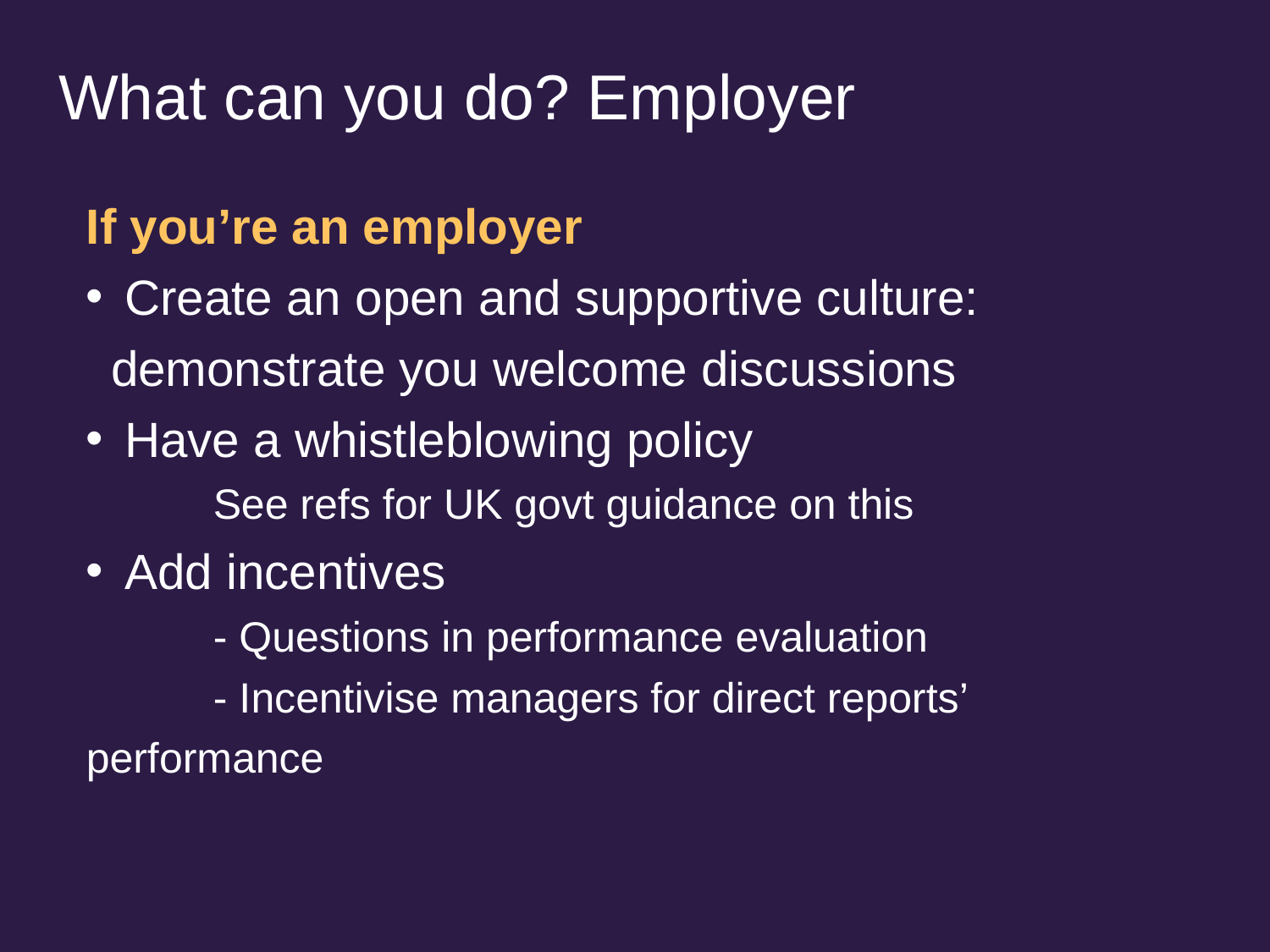

# What can you do? Employer

If you’re an employer
 Create an open and supportive culture: demonstrate you welcome discussions
 Have a whistleblowing policy
	See refs for UK govt guidance on this
 Add incentives
	- Questions in performance evaluation
	- Incentivise managers for direct reports’ performance